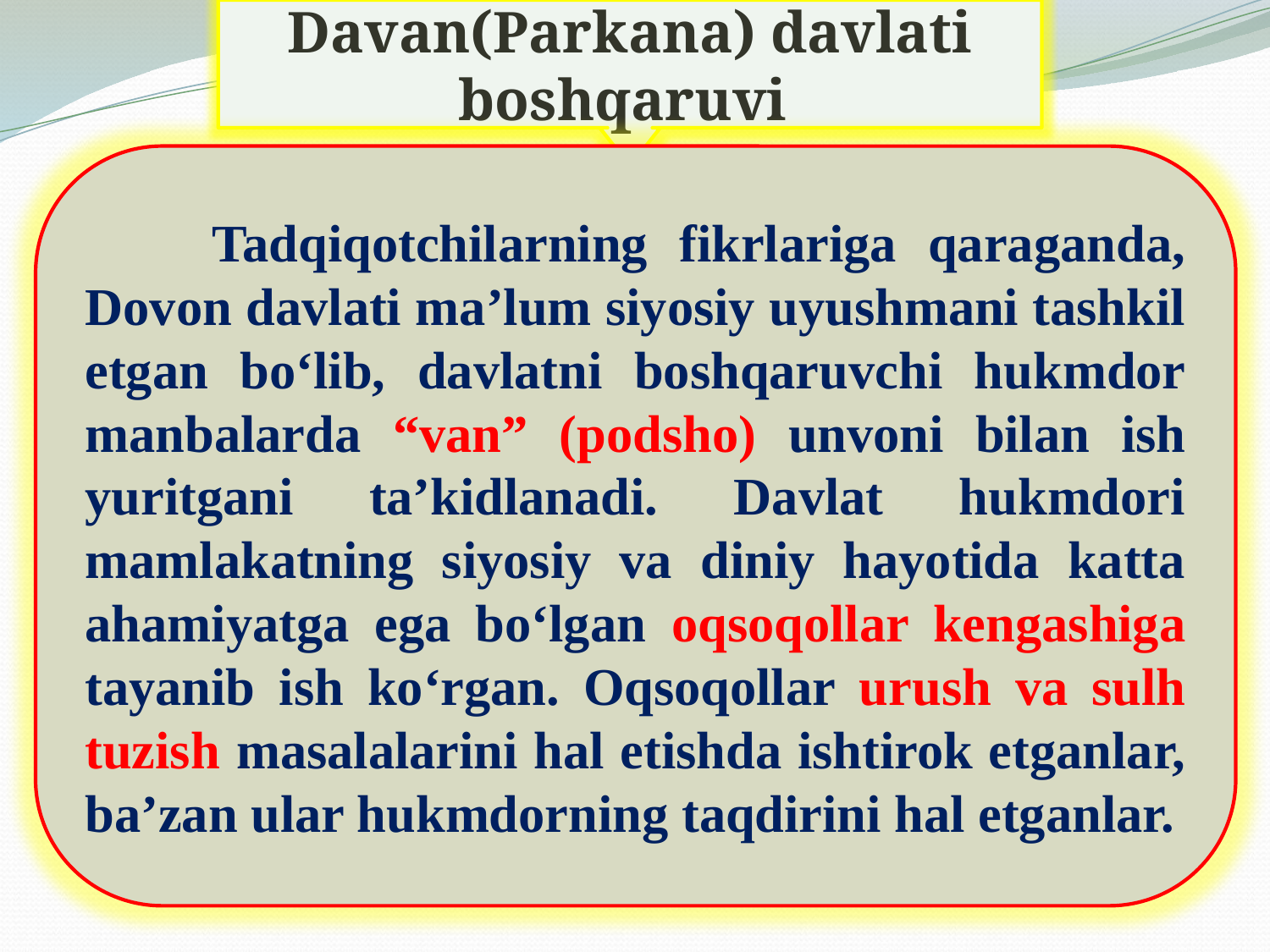

Davan(Parkana) davlati boshqaruvi
	Tadqiqotchilarning fikrlariga qaraganda, Dovon davlati ma’lum siyosiy uyushmani tashkil etgan bo‘lib, davlatni boshqaruvchi hukmdor manbalarda “van” (podsho) unvoni bilan ish yuritgani ta’kidlanadi. Davlat hukmdori mamlakatning siyosiy va diniy hayotida katta ahamiyatga ega bo‘lgan oqsoqollar kengashiga tayanib ish ko‘rgan. Oqsoqollar urush va sulh tuzish masalalarini hal etishda ishtirok etganlar, ba’zan ular hukmdorning taqdirini hal etganlar.